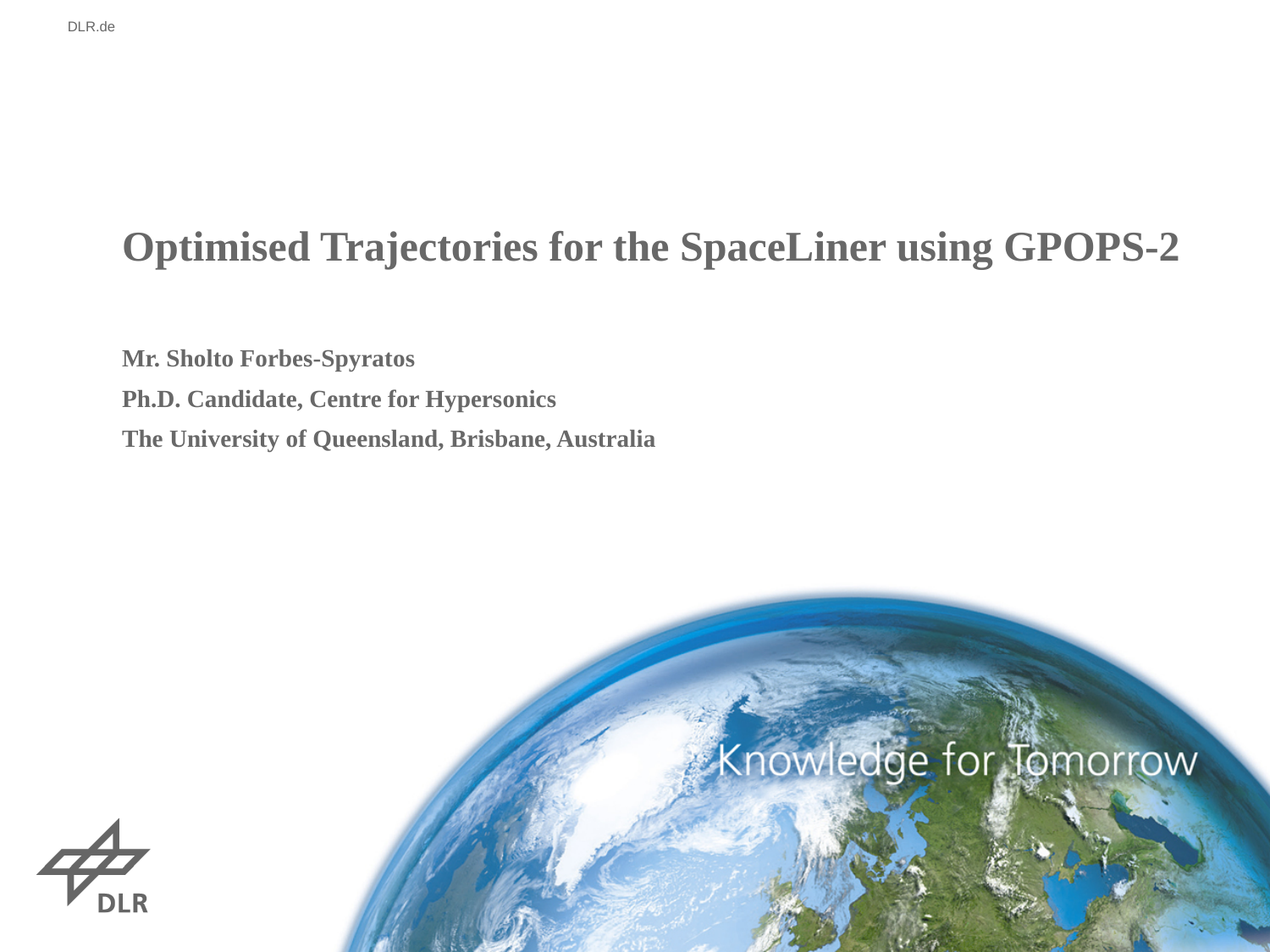

DLR.de
# Optimised Trajectories for the SpaceLiner using GPOPS-2
Mr. Sholto Forbes-Spyratos
Ph.D. Candidate, Centre for Hypersonics
The University of Queensland, Brisbane, Australia